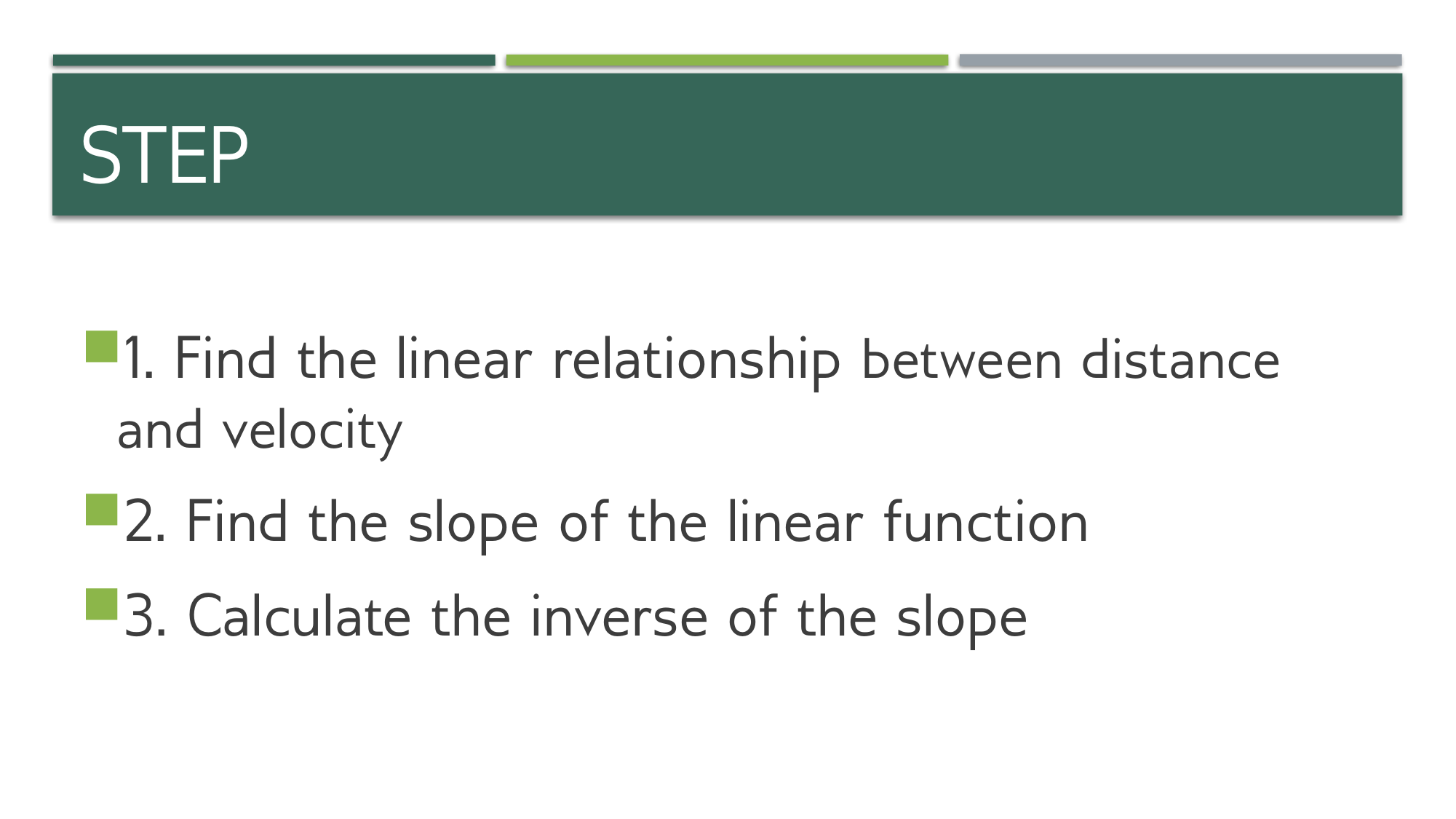

# step
1. Find the linear relationship between distance and velocity
2. Find the slope of the linear function
3. Calculate the inverse of the slope